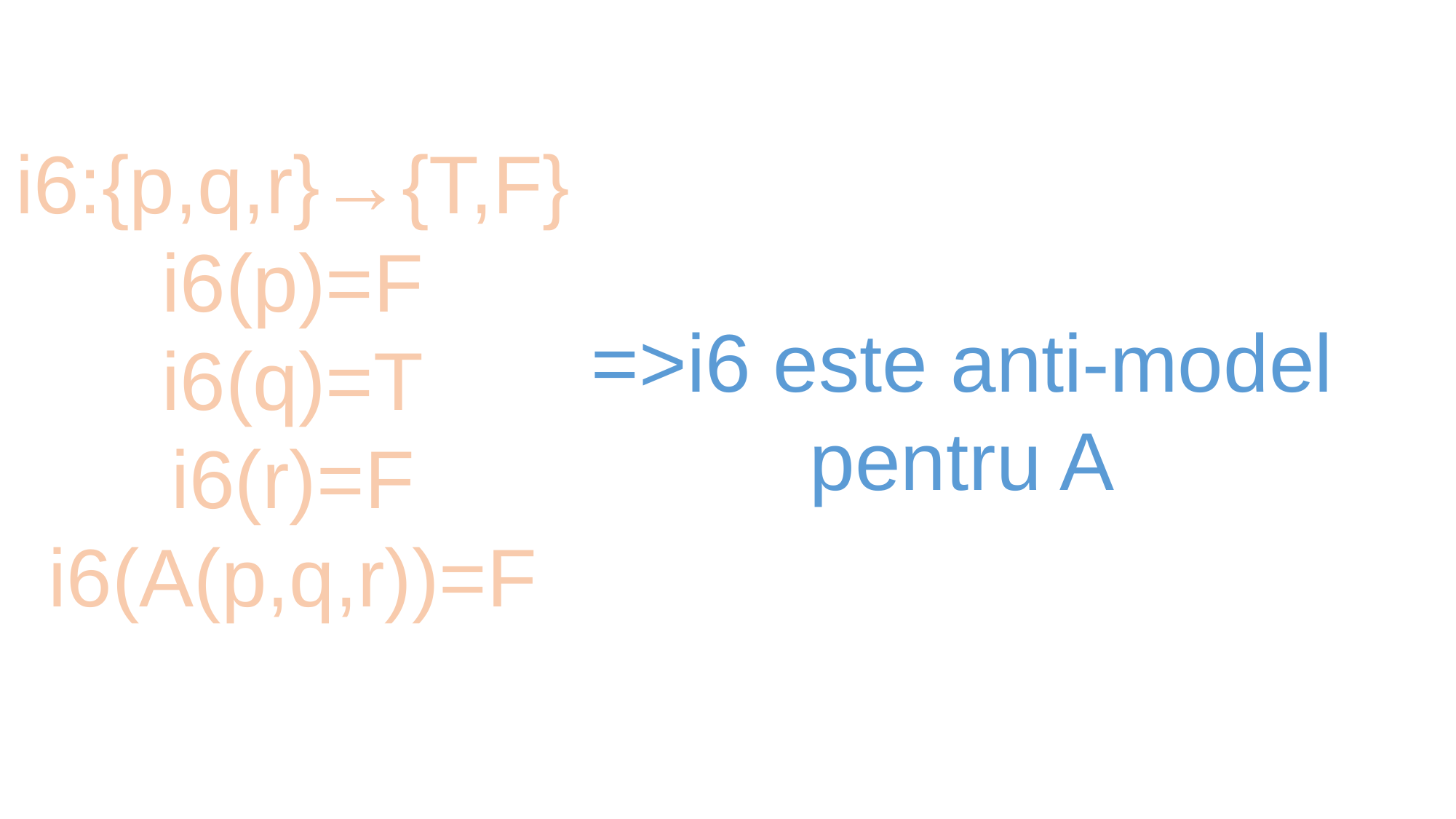

i6:{p,q,r}→{T,F}
i6(p)=F
i6(q)=T
i6(r)=F
i6(A(p,q,r))=F
=>i6 este anti-model pentru A